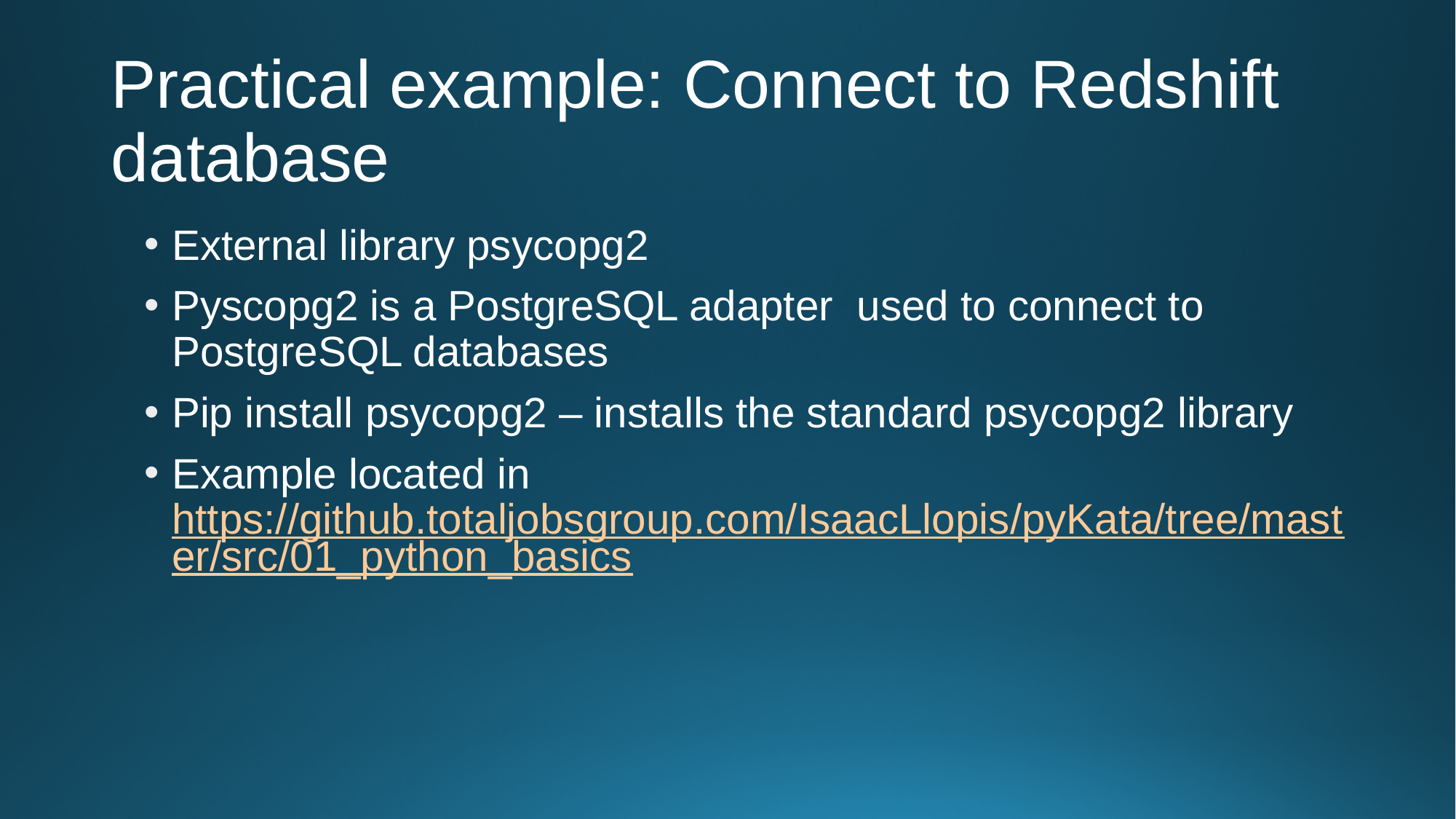

# Practical example: Connect to Redshift database
External library psycopg2
Pyscopg2 is a PostgreSQL adapter  used to connect to PostgreSQL databases
Pip install psycopg2 – installs the standard psycopg2 library
Example located in https://github.totaljobsgroup.com/IsaacLlopis/pyKata/tree/master/src/01_python_basics